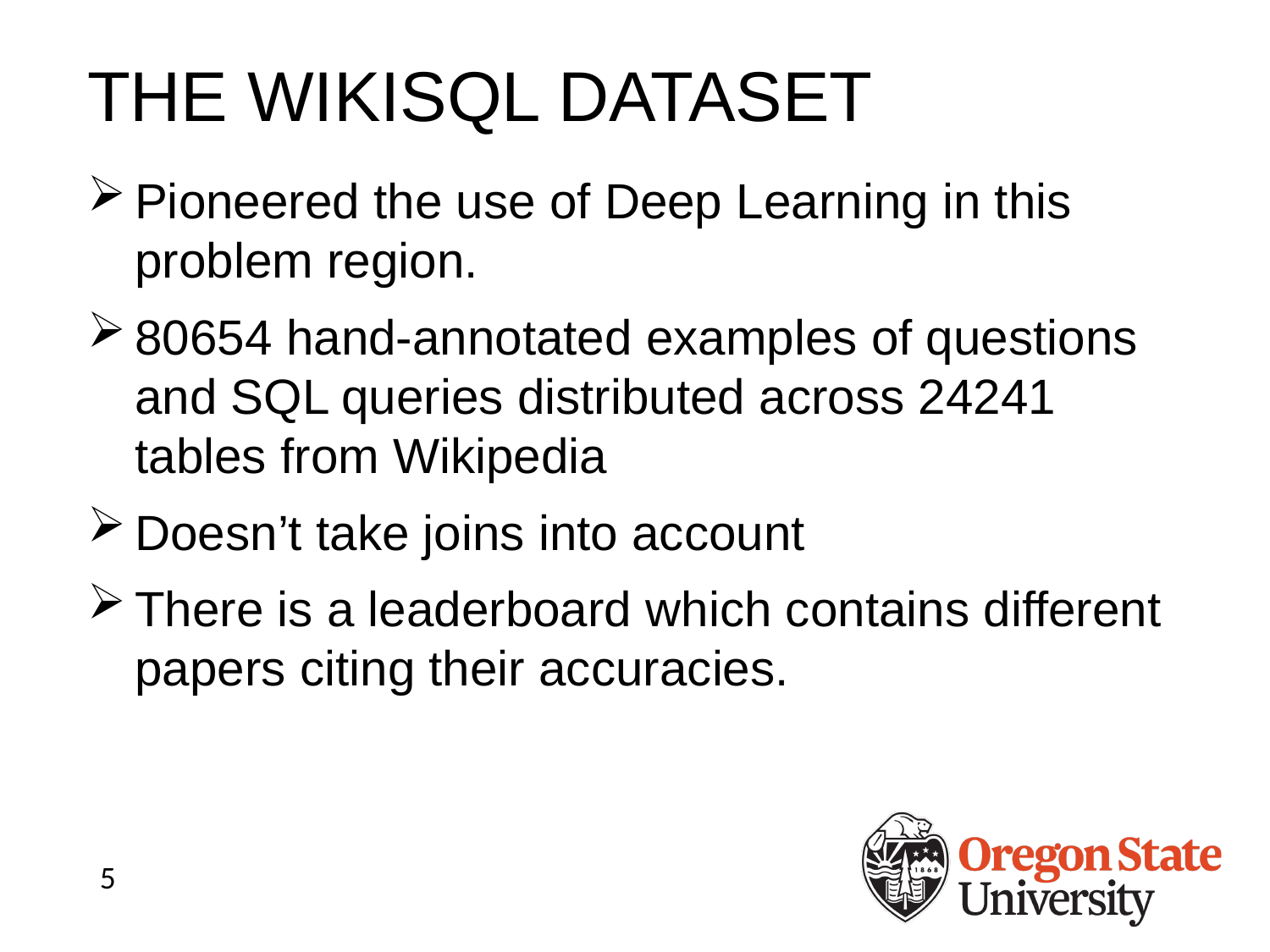

The wikisql Dataset
Pioneered the use of Deep Learning in this problem region.
80654 hand-annotated examples of questions and SQL queries distributed across 24241 tables from Wikipedia
Doesn’t take joins into account
There is a leaderboard which contains different papers citing their accuracies.

5